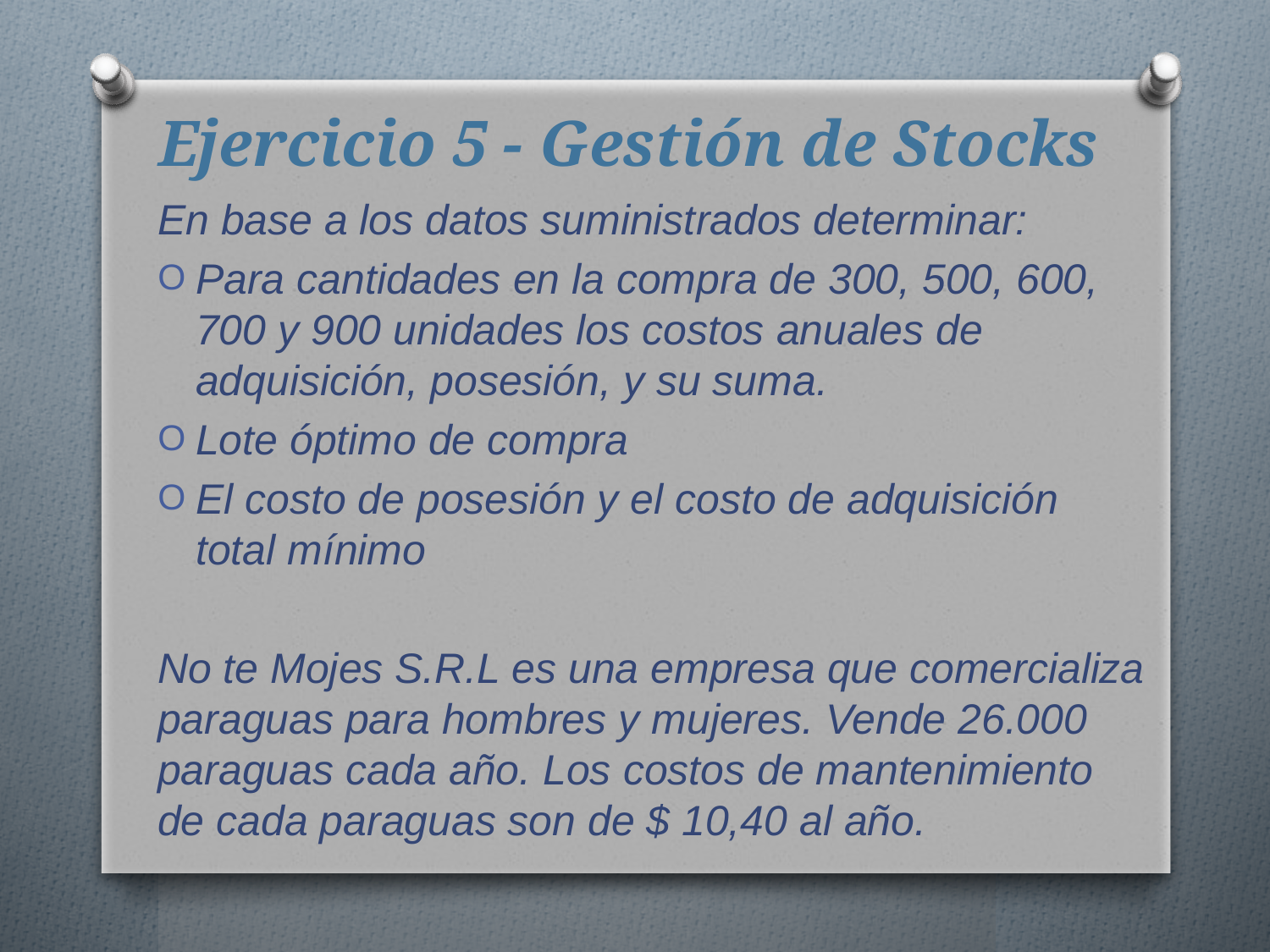

# Ejercicio 5 - Gestión de Stocks
En base a los datos suministrados determinar:
Para cantidades en la compra de 300, 500, 600, 700 y 900 unidades los costos anuales de adquisición, posesión, y su suma.
Lote óptimo de compra
El costo de posesión y el costo de adquisición total mínimo

No te Mojes S.R.L es una empresa que comercializa paraguas para hombres y mujeres. Vende 26.000 paraguas cada año. Los costos de mantenimiento de cada paraguas son de $ 10,40 al año.